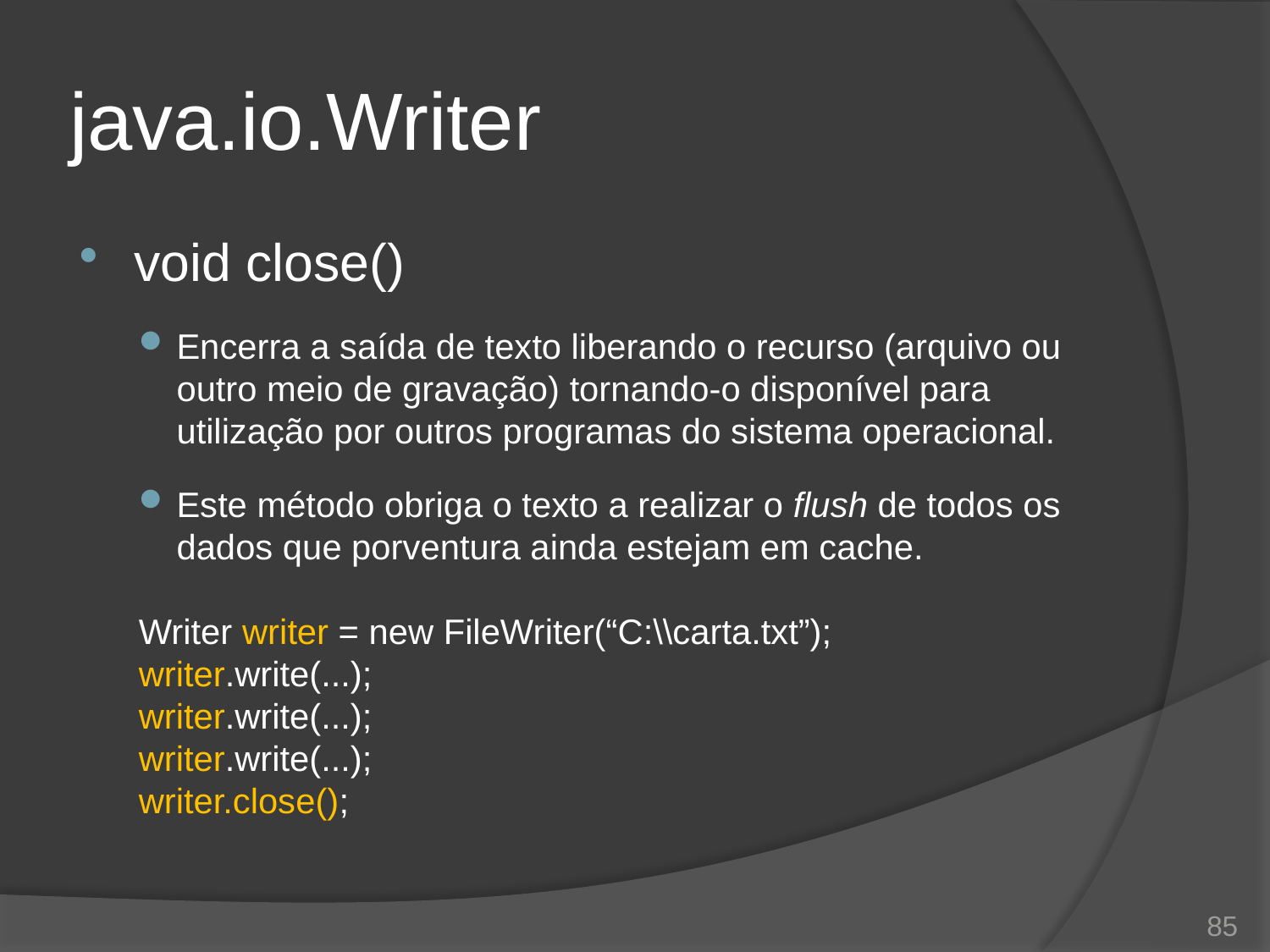

# java.io.Writer
void close()
Encerra a saída de texto liberando o recurso (arquivo ou outro meio de gravação) tornando-o disponível para utilização por outros programas do sistema operacional.
Este método obriga o texto a realizar o flush de todos os dados que porventura ainda estejam em cache.

Writer writer = new FileWriter(“C:\\carta.txt”);
writer.write(...);
writer.write(...);
writer.write(...);
writer.close();
85